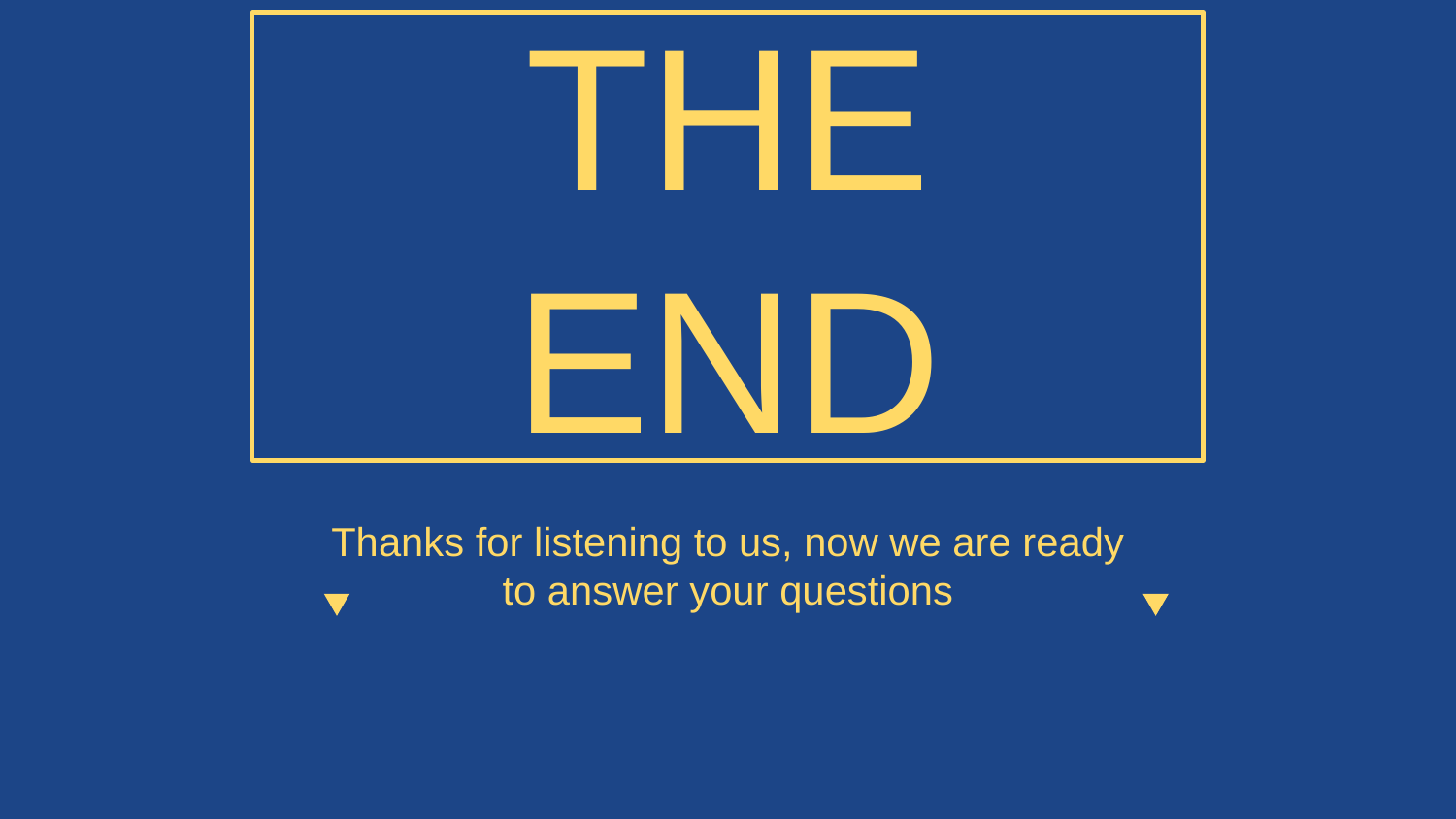

# THE END
Thanks for listening to us, now we are ready to answer your questions